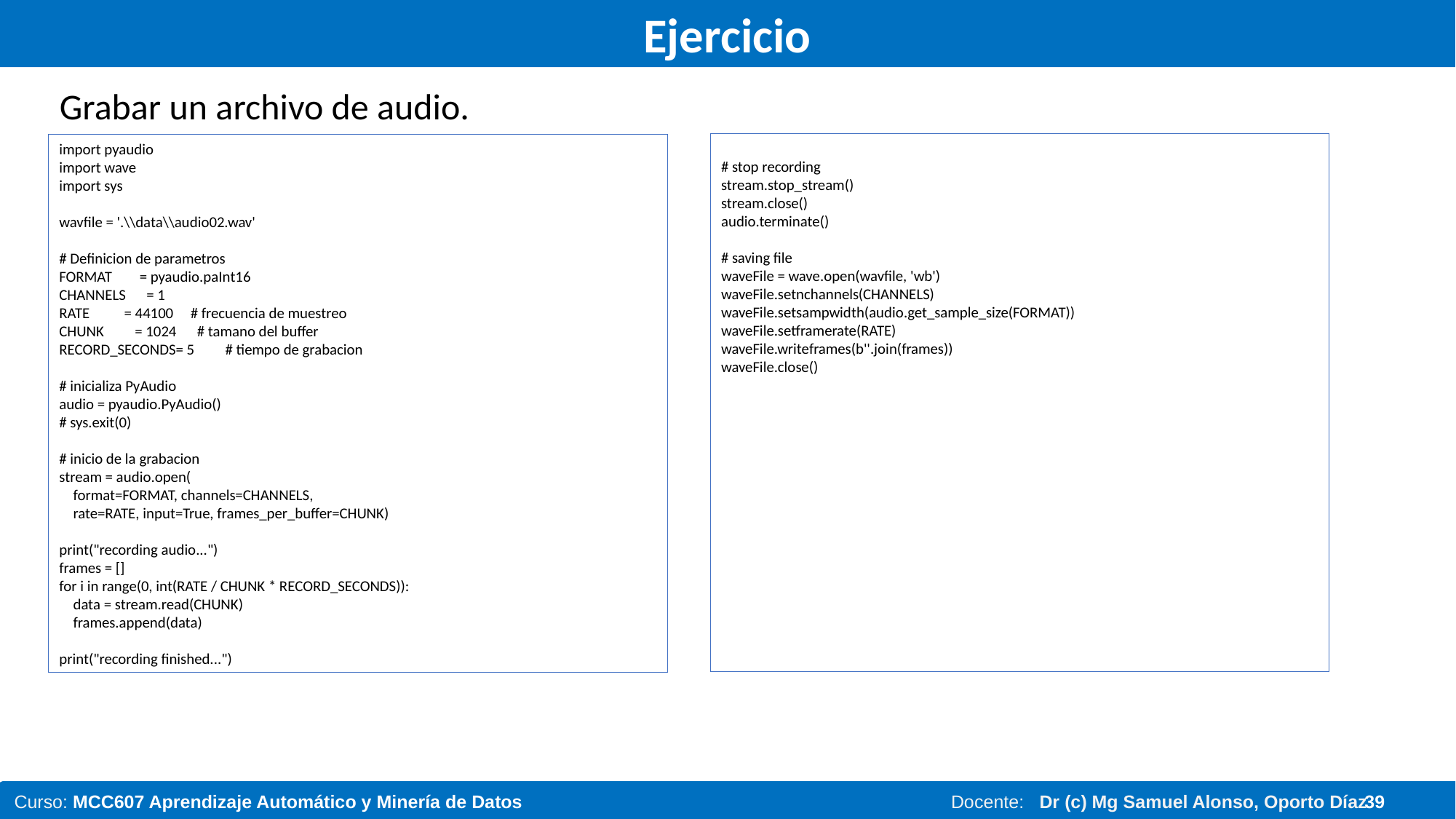

# Ejercicio
Grabar un archivo de audio.

# stop recording
stream.stop_stream()
stream.close()
audio.terminate()

# saving file
waveFile = wave.open(wavfile, 'wb')
waveFile.setnchannels(CHANNELS)
waveFile.setsampwidth(audio.get_sample_size(FORMAT))
waveFile.setframerate(RATE)
waveFile.writeframes(b''.join(frames))
waveFile.close()

import pyaudio
import wave
import sys

wavfile = '.\\data\\audio02.wav'

# Definicion de parametros
FORMAT        = pyaudio.paInt16
CHANNELS      = 1
RATE          = 44100     # frecuencia de muestreo
CHUNK         = 1024      # tamano del buffer
RECORD_SECONDS= 5         # tiempo de grabacion

# inicializa PyAudio
audio = pyaudio.PyAudio()
# sys.exit(0)

# inicio de la grabacion
stream = audio.open(
    format=FORMAT, channels=CHANNELS,
    rate=RATE, input=True, frames_per_buffer=CHUNK)

print("recording audio...")
frames = []
for i in range(0, int(RATE / CHUNK * RECORD_SECONDS)):
    data = stream.read(CHUNK)
    frames.append(data)

print("recording finished...")